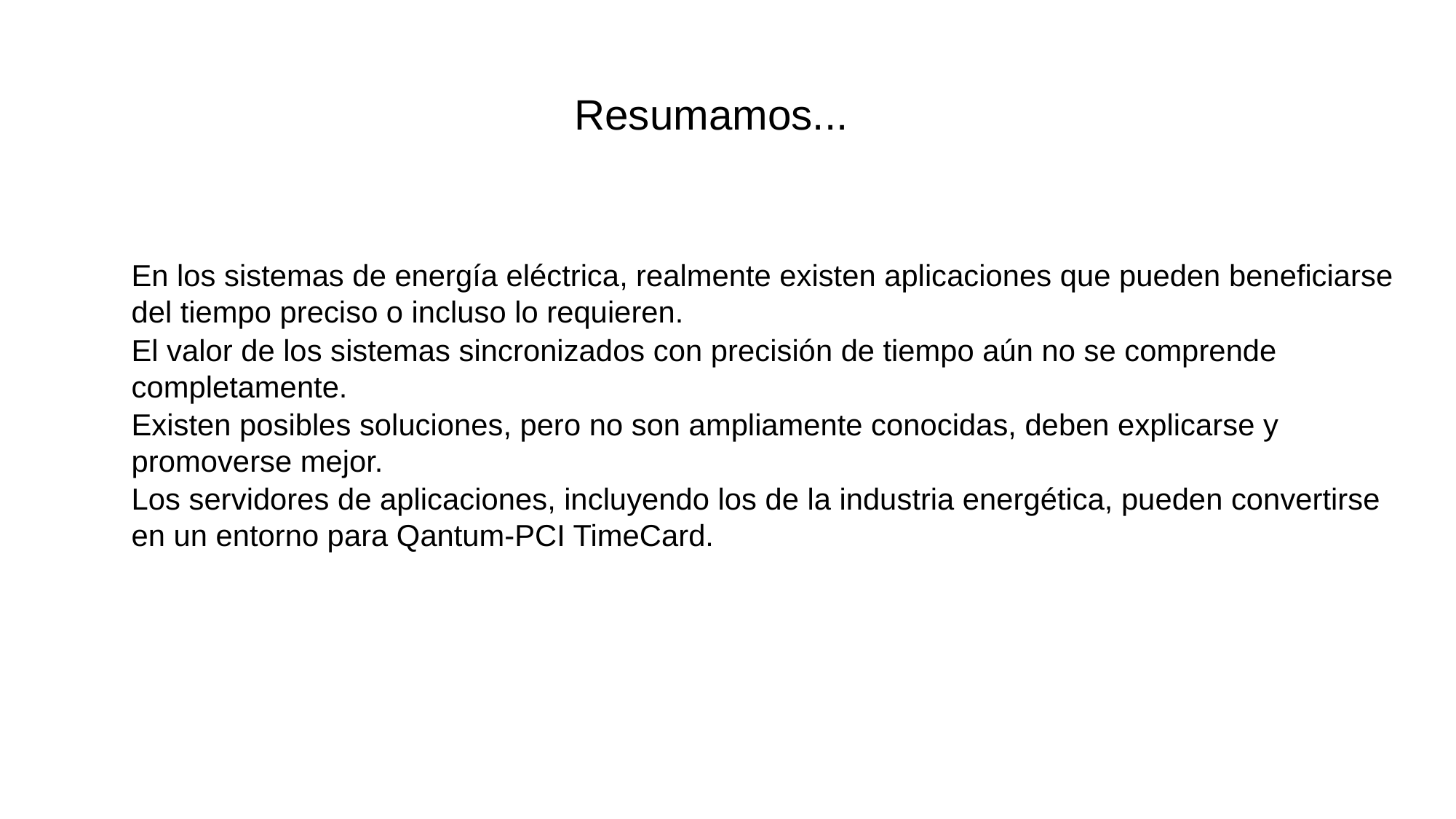

# Resumamos...
En los sistemas de energía eléctrica, realmente existen aplicaciones que pueden beneficiarse del tiempo preciso o incluso lo requieren.
El valor de los sistemas sincronizados con precisión de tiempo aún no se comprende completamente.
Existen posibles soluciones, pero no son ampliamente conocidas, deben explicarse y promoverse mejor.
Los servidores de aplicaciones, incluyendo los de la industria energética, pueden convertirse en un entorno para Qantum-PCI TimeCard.